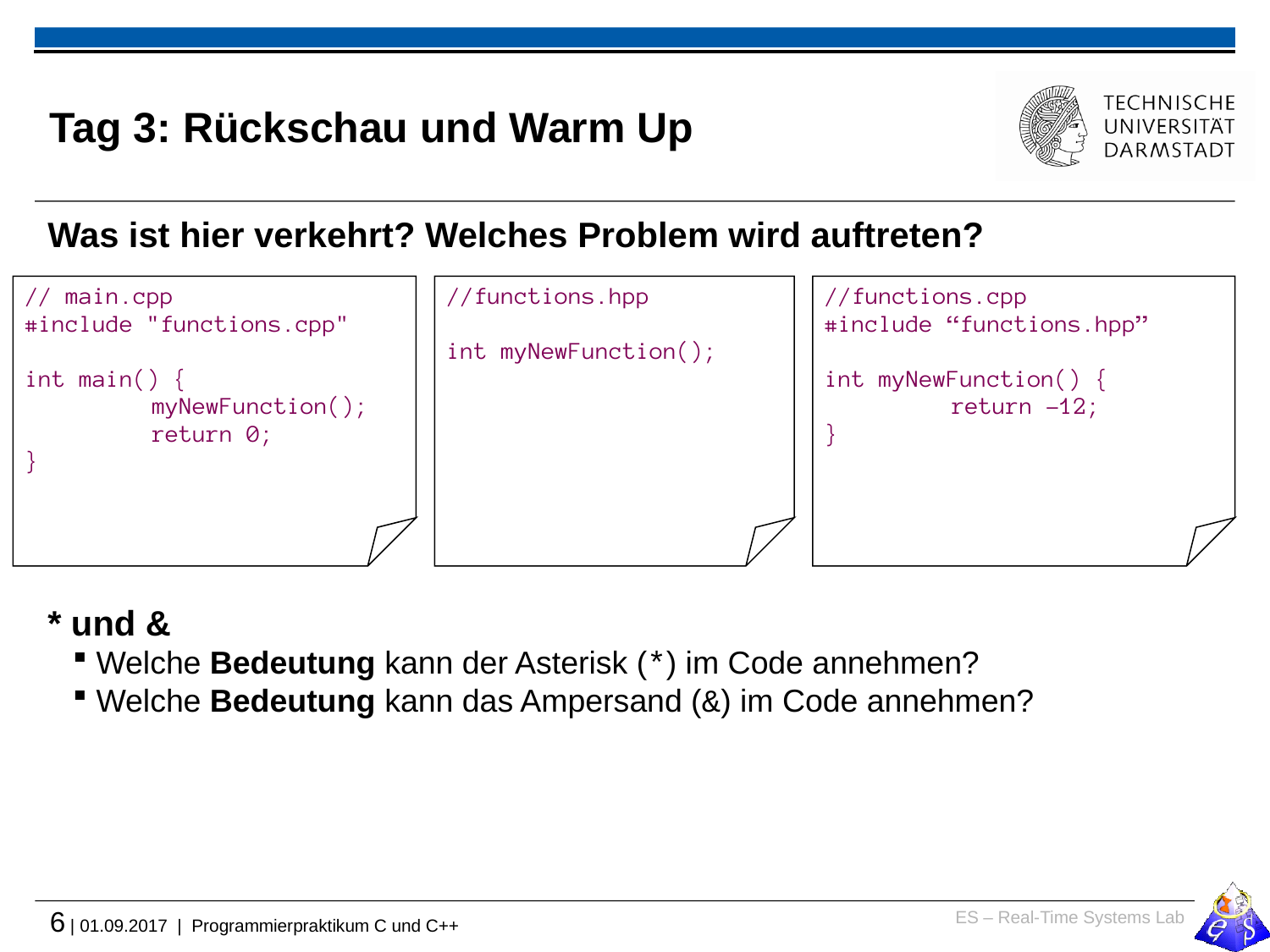

# Tag 3: Rückschau und Warm Up
Was ist hier verkehrt? Welches Problem wird auftreten?

* und &
Welche Bedeutung kann der Asterisk (*) im Code annehmen?
Welche Bedeutung kann das Ampersand (&) im Code annehmen?

// main.cpp
#include "functions.cpp"

int main() {
	myNewFunction();
	return 0;
}
//functions.hpp

int myNewFunction();
//functions.cpp
#include “functions.hpp”
int myNewFunction() {
	return -12;
}